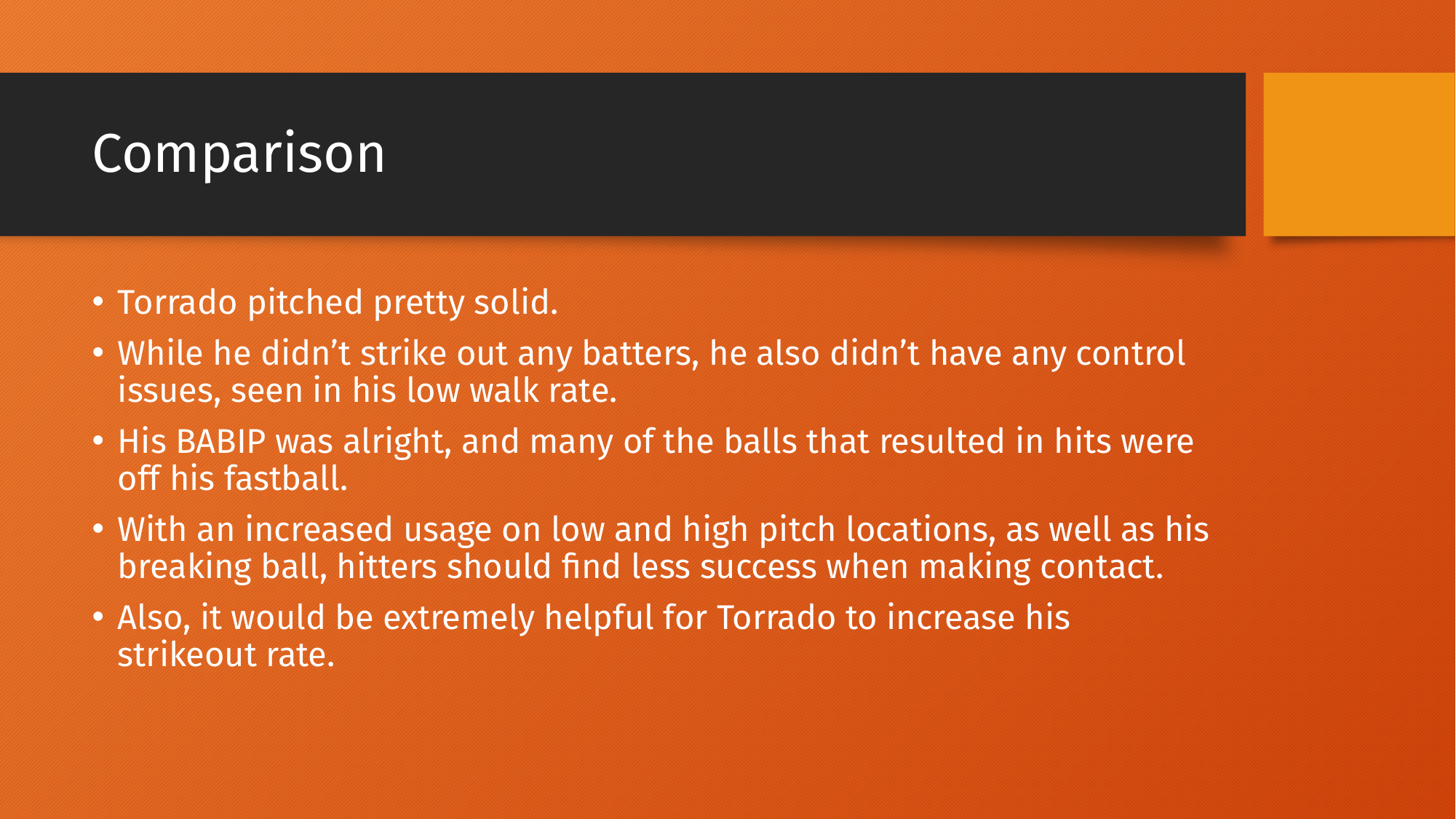

# Comparison
Torrado pitched pretty solid.
While he didn’t strike out any batters, he also didn’t have any control issues, seen in his low walk rate.
His BABIP was alright, and many of the balls that resulted in hits were off his fastball.
With an increased usage on low and high pitch locations, as well as his breaking ball, hitters should find less success when making contact.
Also, it would be extremely helpful for Torrado to increase his strikeout rate.